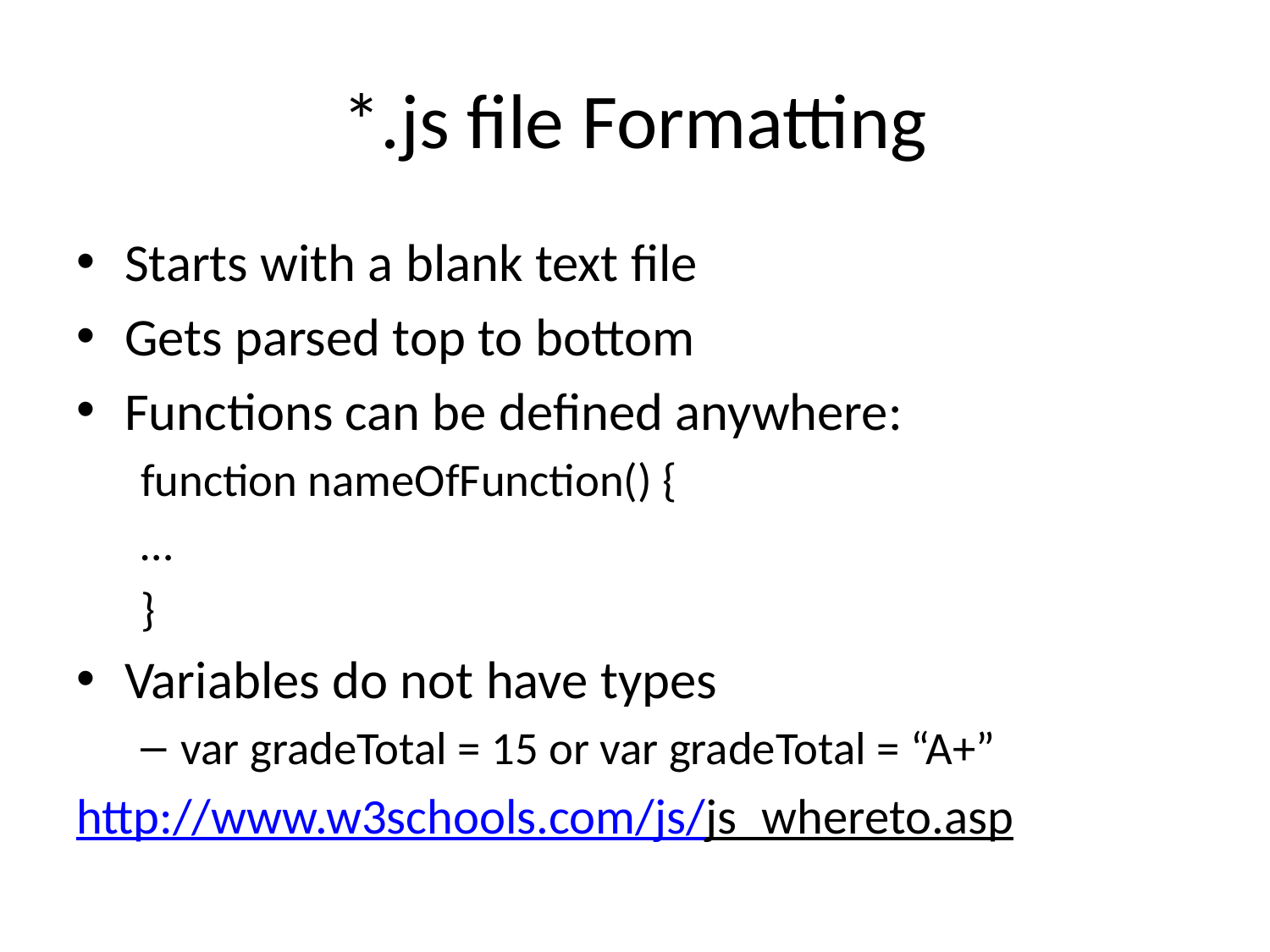

# *.js file Formatting
Starts with a blank text file
Gets parsed top to bottom
Functions can be defined anywhere:
function nameOfFunction() {
…
}
Variables do not have types
var gradeTotal = 15 or var gradeTotal = “A+”
http://www.w3schools.com/js/js_whereto.asp